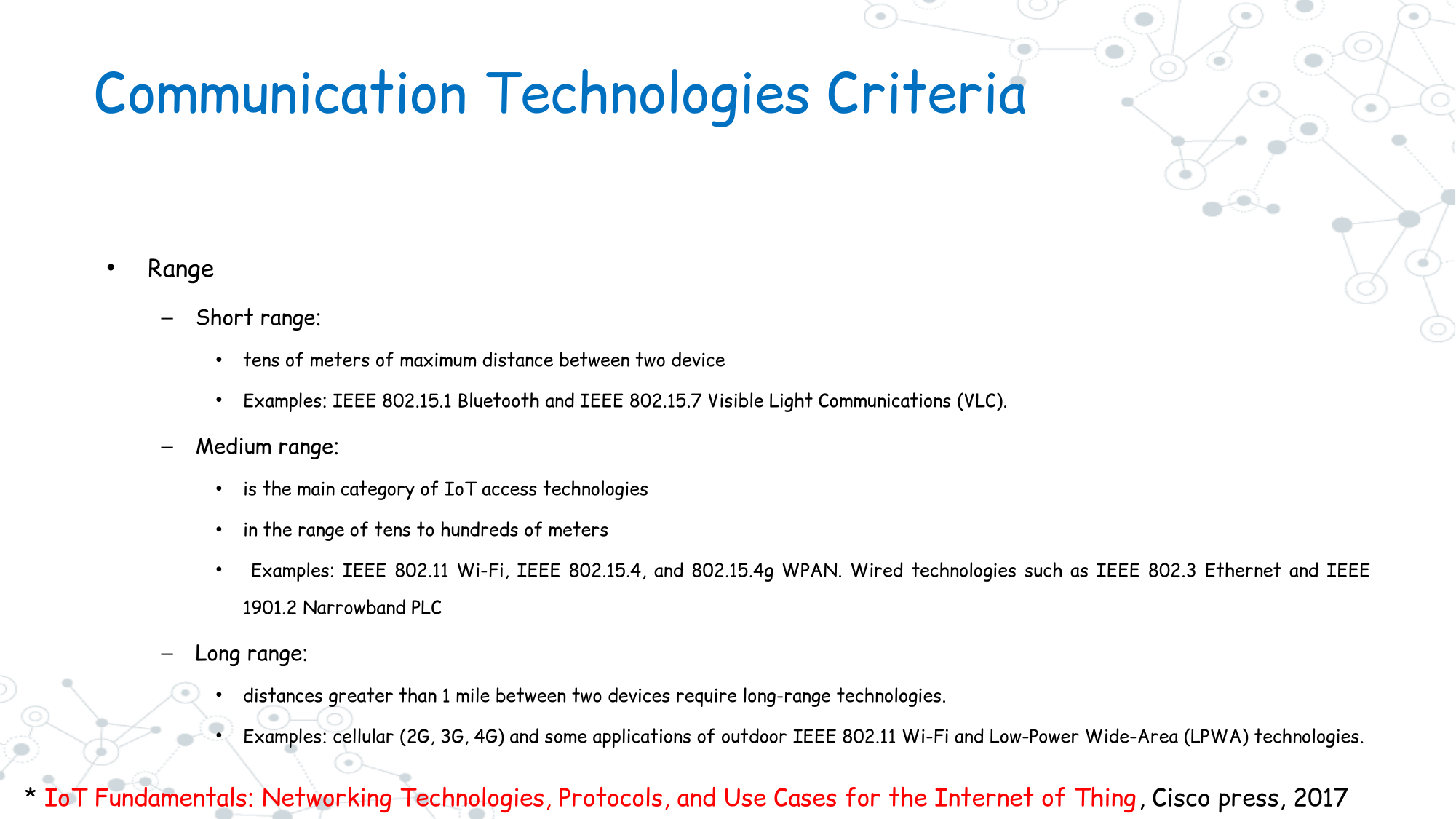

# Communication Technologies Criteria
Range
Short range:
tens of meters of maximum distance between two device
Examples: IEEE 802.15.1 Bluetooth and IEEE 802.15.7 Visible Light Communications (VLC).
Medium range:
is the main category of IoT access technologies
in the range of tens to hundreds of meters
 Examples: IEEE 802.11 Wi-Fi, IEEE 802.15.4, and 802.15.4g WPAN. Wired technologies such as IEEE 802.3 Ethernet and IEEE 1901.2 Narrowband PLC
Long range:
distances greater than 1 mile between two devices require long-range technologies.
Examples: cellular (2G, 3G, 4G) and some applications of outdoor IEEE 802.11 Wi-Fi and Low-Power Wide-Area (LPWA) technologies.
* IoT Fundamentals: Networking Technologies, Protocols, and Use Cases for the Internet of Thing, Cisco press, 2017